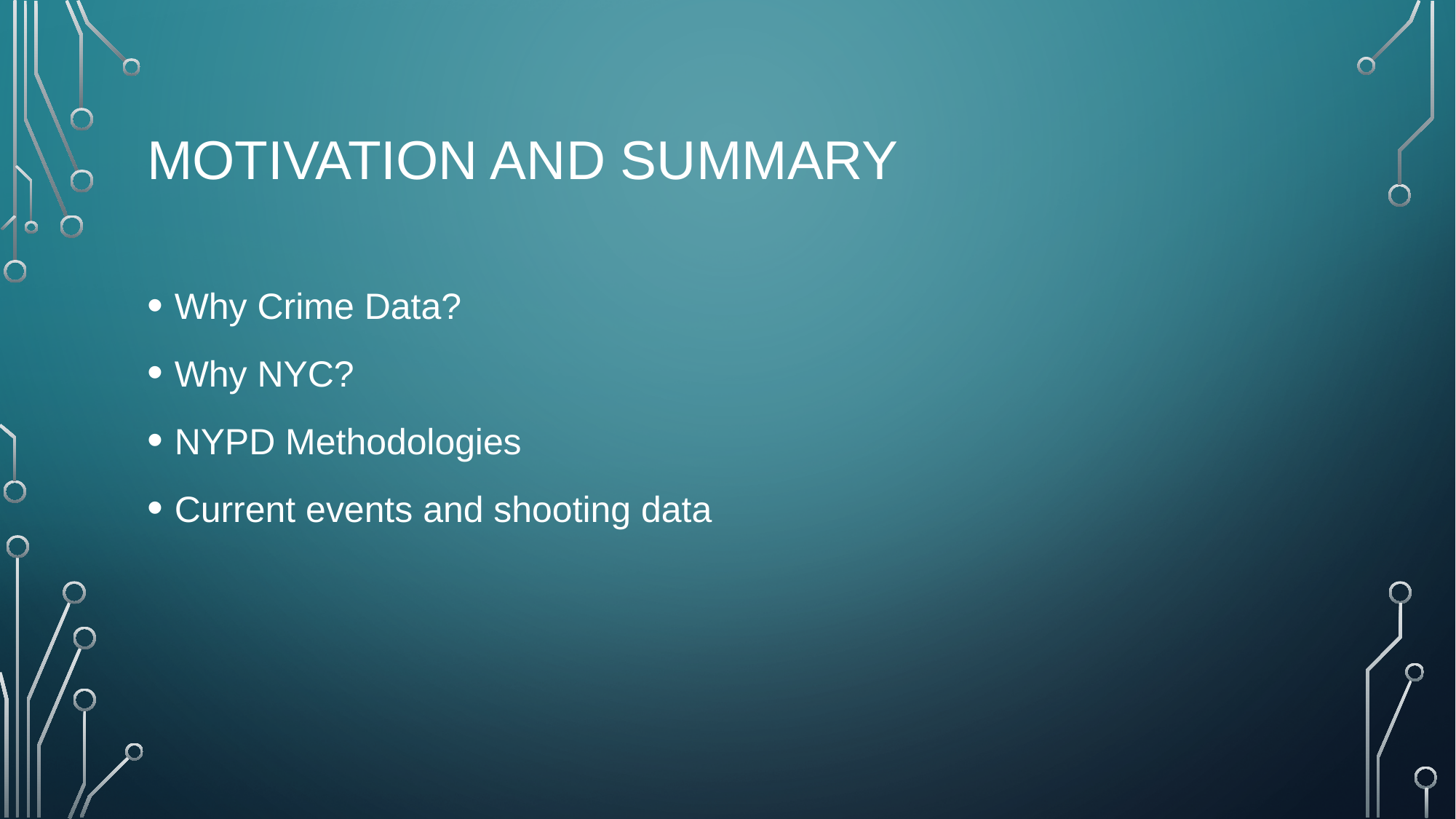

# Motivation and Summary
Why Crime Data?
Why NYC?
NYPD Methodologies
Current events and shooting data